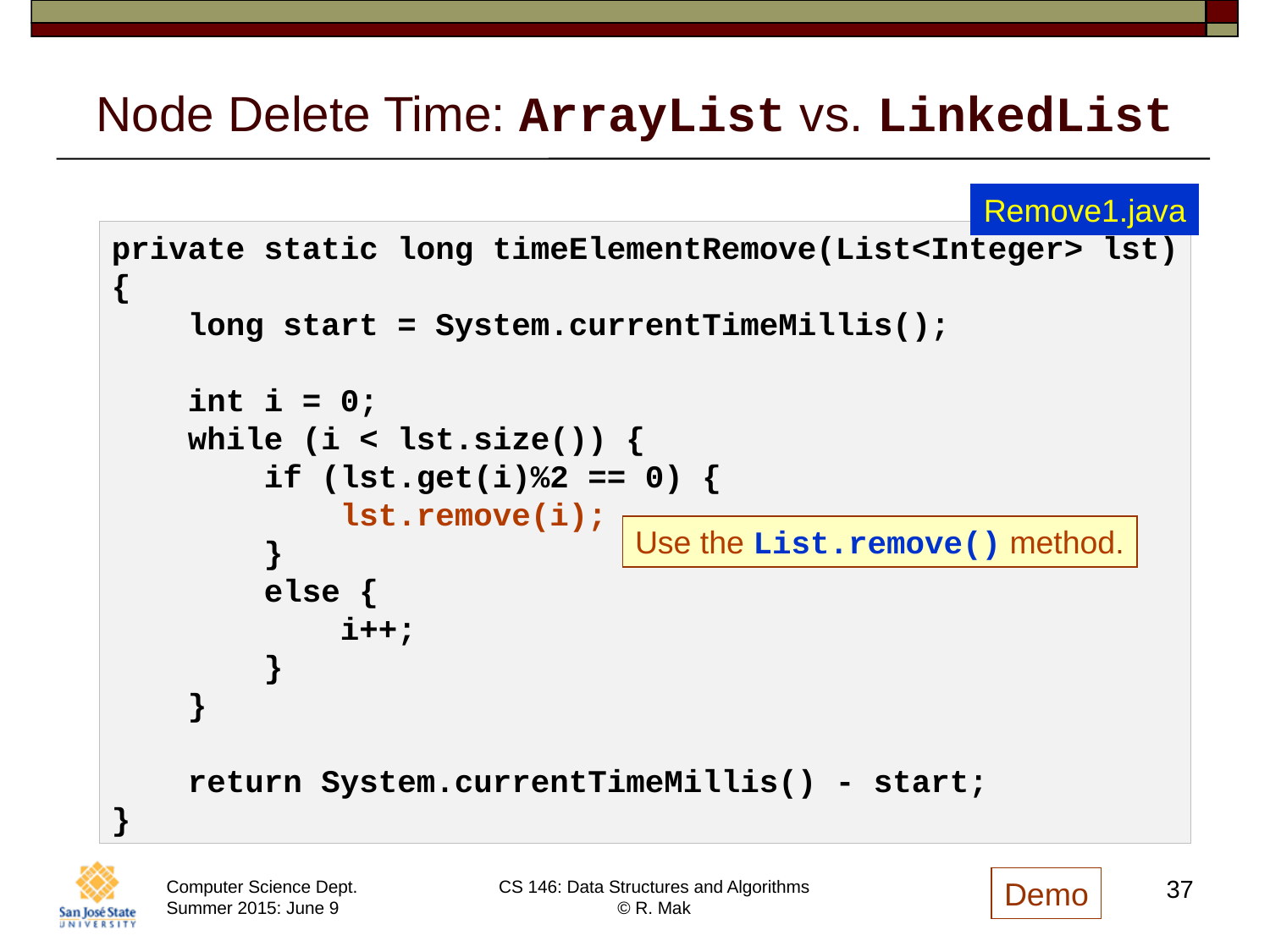

# Node Delete Time: ArrayList vs. LinkedList
Remove1.java
private static long timeElementRemove(List<Integer> lst)
{
    long start = System.currentTimeMillis();

    int i = 0;
    while (i < lst.size()) {
        if (lst.get(i)%2 == 0) {
            lst.remove(i);
        }
        else {
            i++;
        }
    }

    return System.currentTimeMillis() - start;
}
Use the List.remove() method.
37
Demo